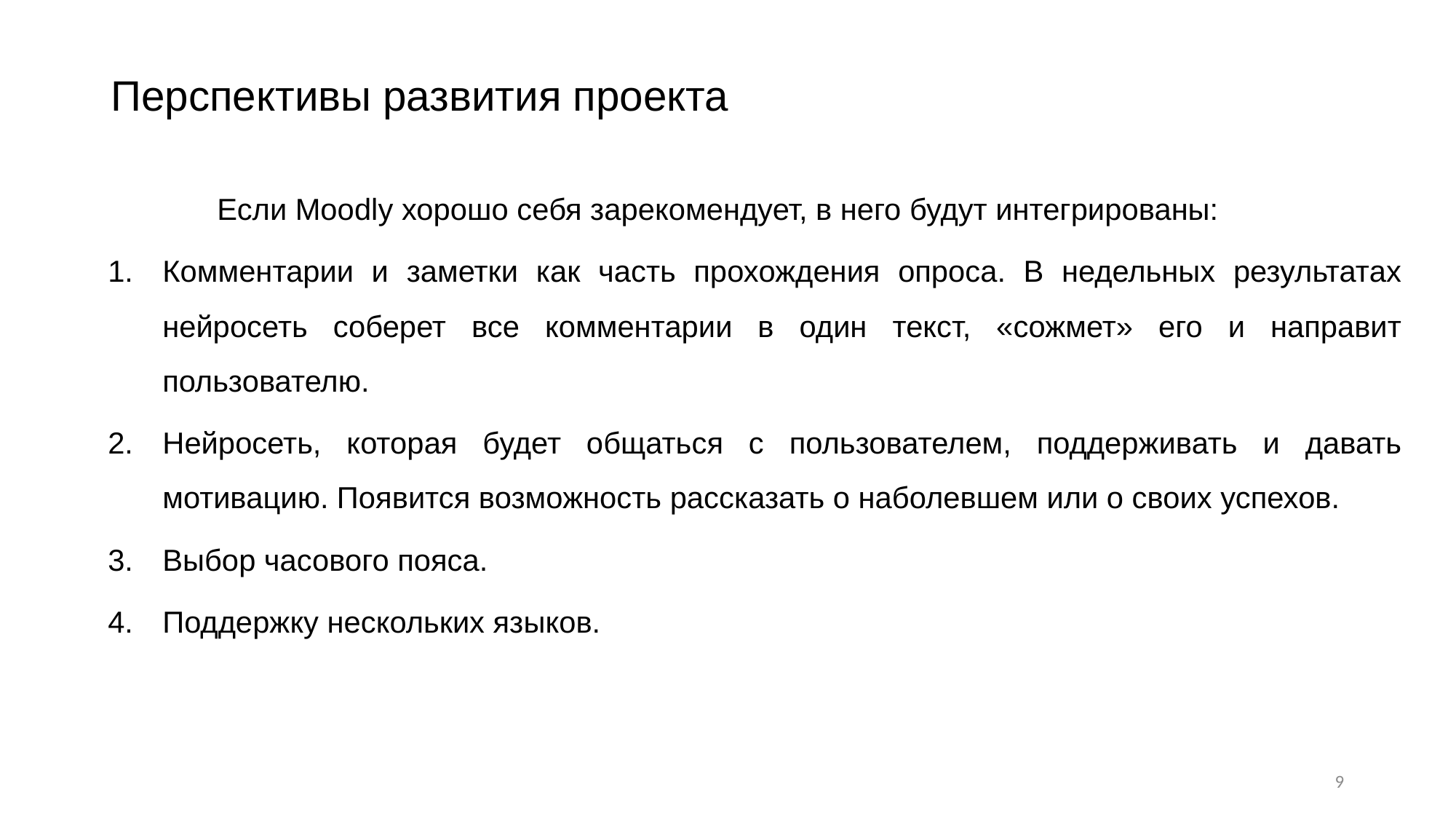

# Перспективы развития проекта
	Если Moodly хорошо себя зарекомендует, в него будут интегрированы:
Комментарии и заметки как часть прохождения опроса. В недельных результатах нейросеть соберет все комментарии в один текст, «сожмет» его и направит пользователю.
Нейросеть, которая будет общаться с пользователем, поддерживать и давать мотивацию. Появится возможность рассказать о наболевшем или о своих успехов.
Выбор часового пояса.
Поддержку нескольких языков.

9